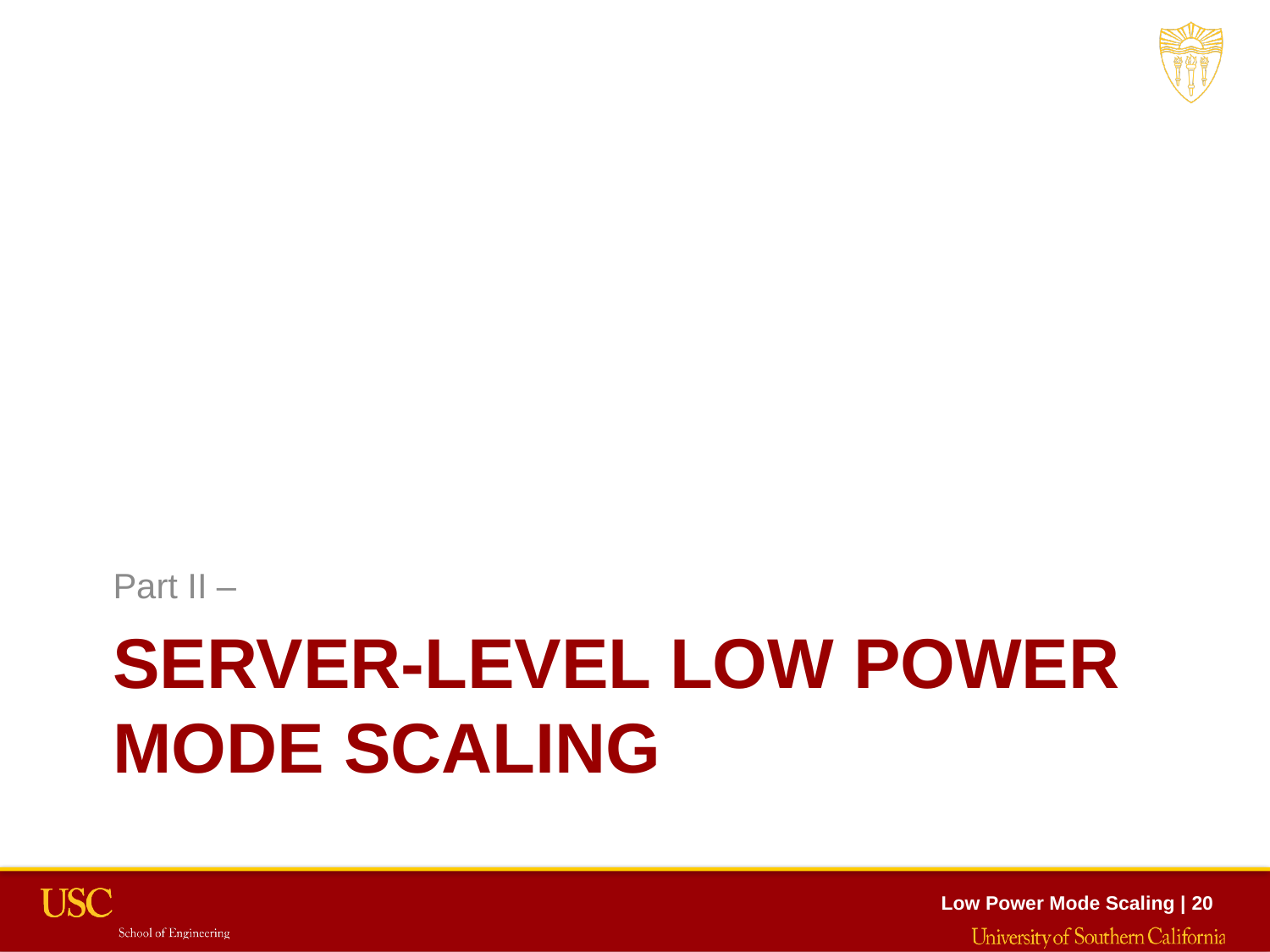

Part II –
# Server-level Low Power Mode Scaling
Low Power Mode Scaling | 20